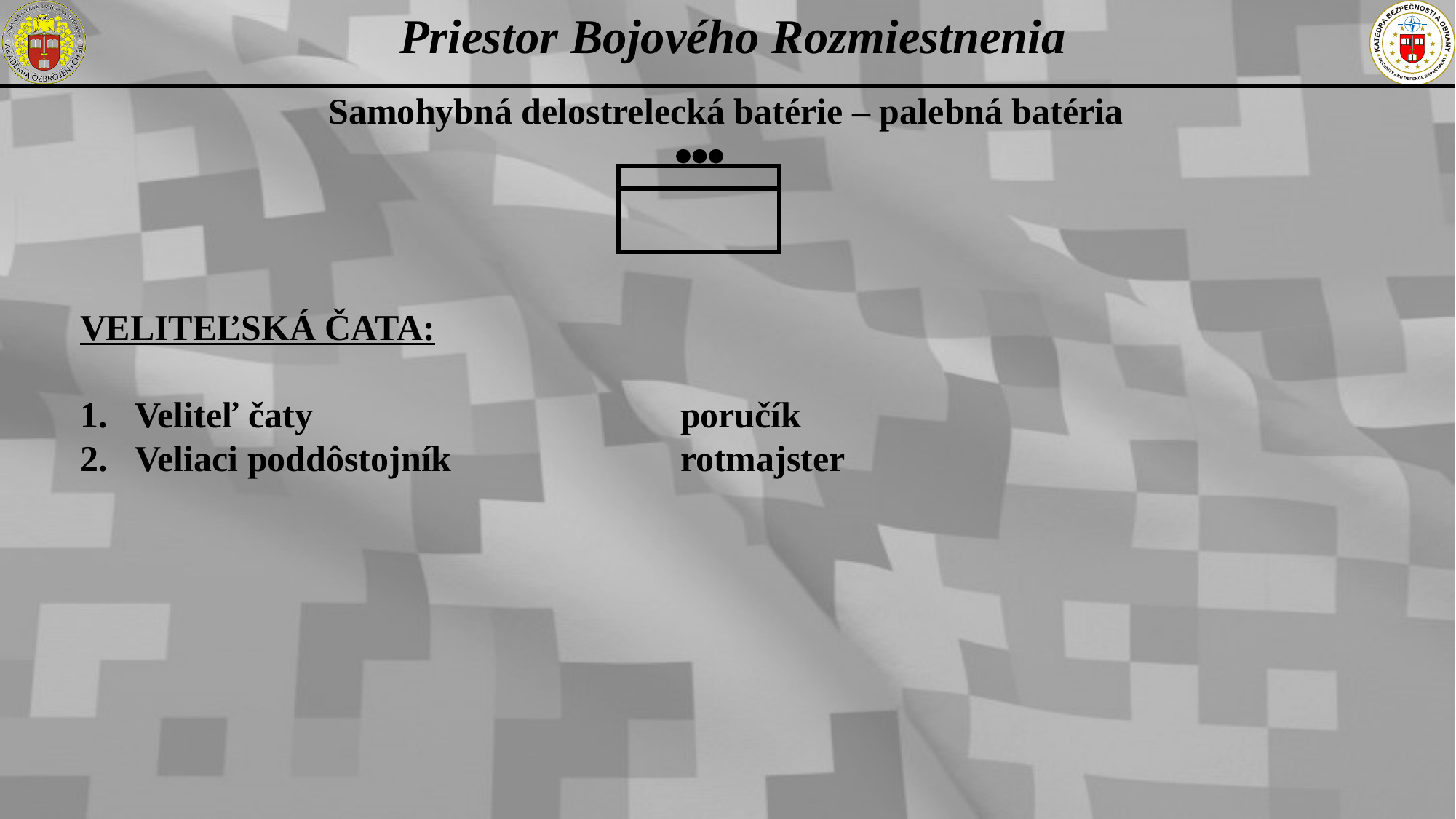

Priestor Bojového Rozmiestnenia
Samohybná delostrelecká batérie – palebná batéria

VELITEĽSKÁ ČATA:

Veliteľ čaty				poručík
Veliaci poddôstojník			rotmajster